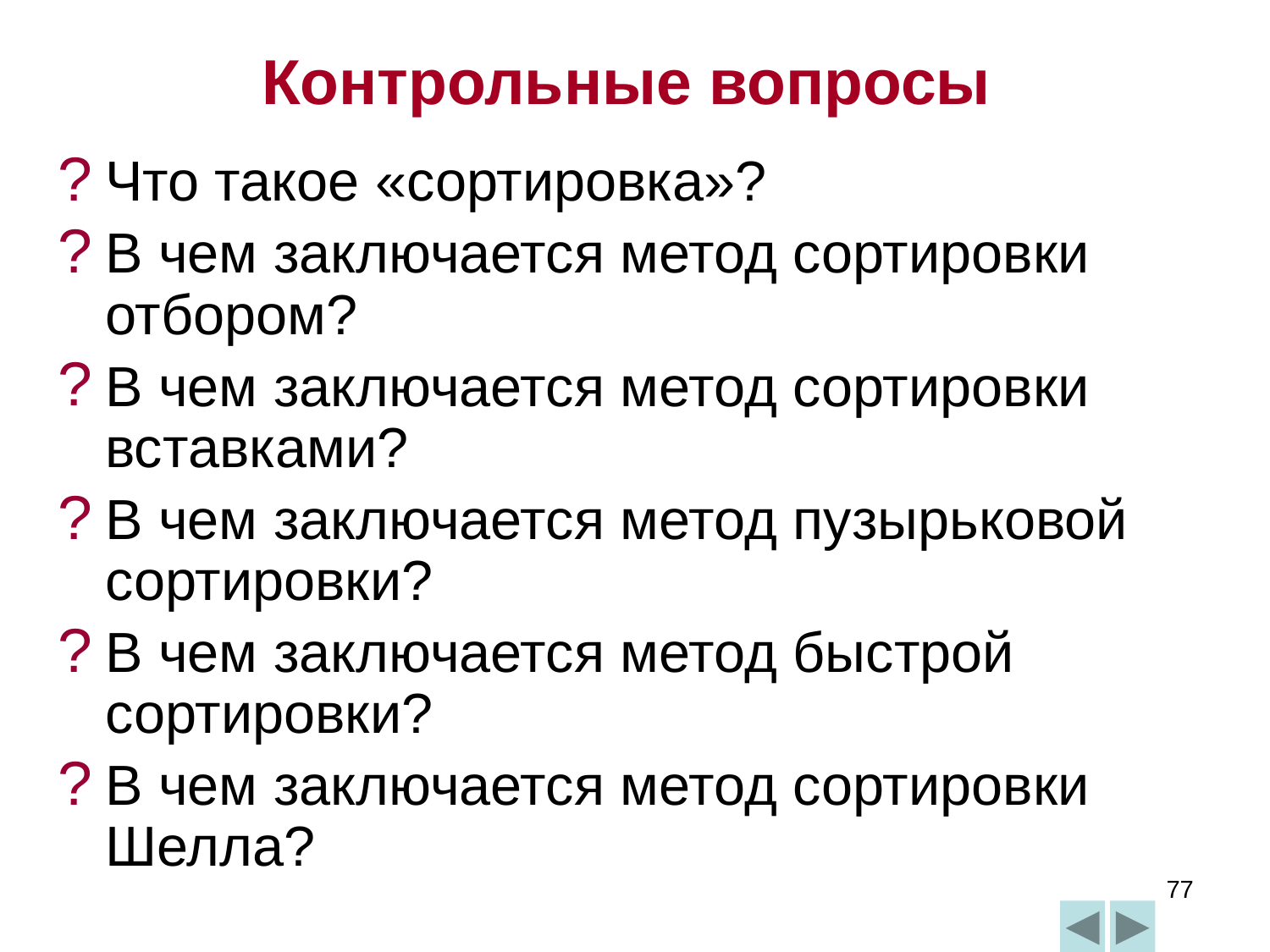

# Контрольные вопросы
Что такое «сортировка»?
В чем заключается метод сортировки отбором?
В чем заключается метод сортировки вставками?
В чем заключается метод пузырьковой  сортировки?
В чем заключается метод быстрой  сортировки?
В чем заключается метод сортировки Шелла?
77